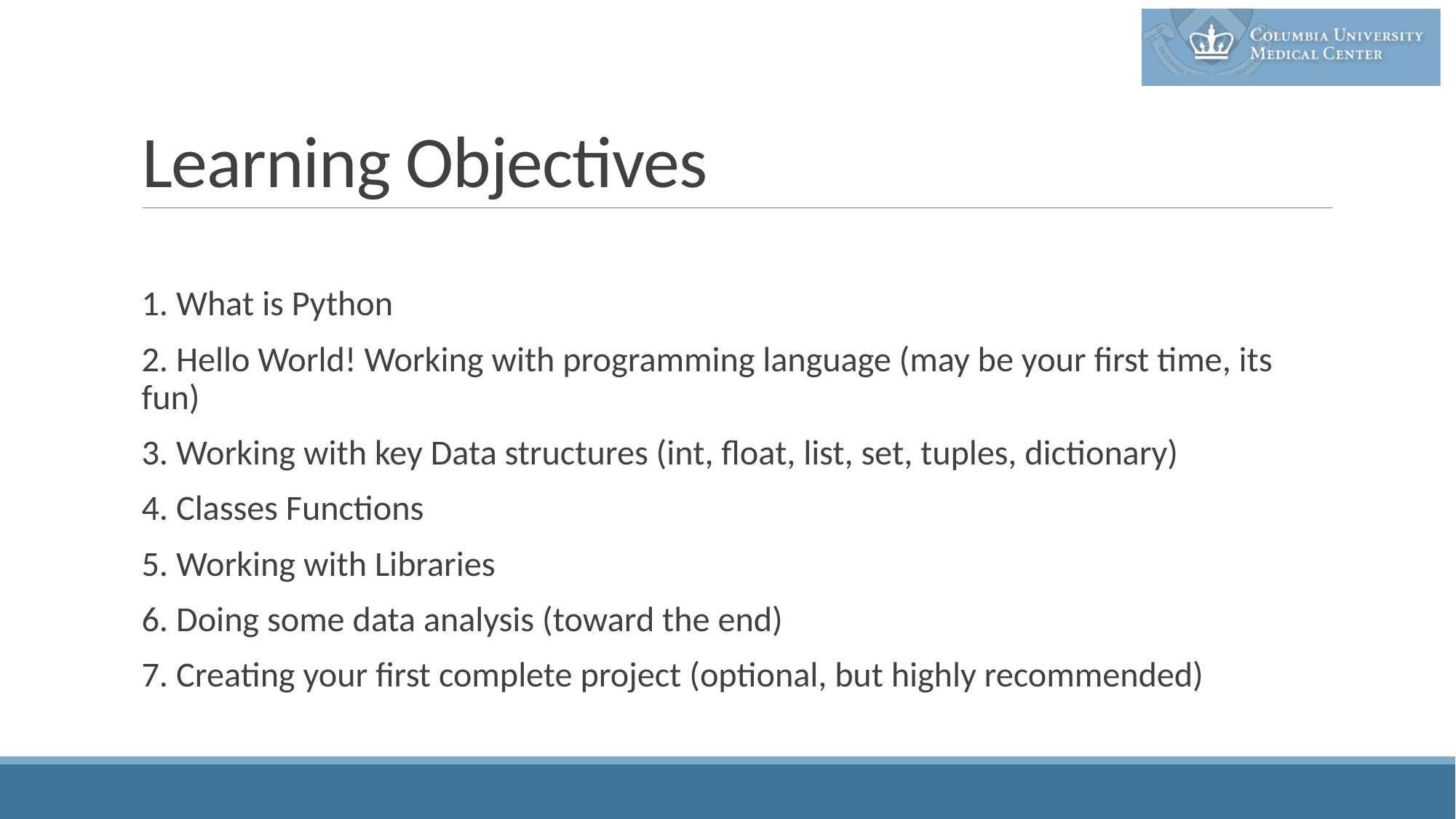

# Learning Objectives

1. What is Python
2. Hello World! Working with programming language (may be your first time, its fun)
3. Working with key Data structures (int, float, list, set, tuples, dictionary)
4. Classes Functions
5. Working with Libraries
6. Doing some data analysis (toward the end)
7. Creating your first complete project (optional, but highly recommended)